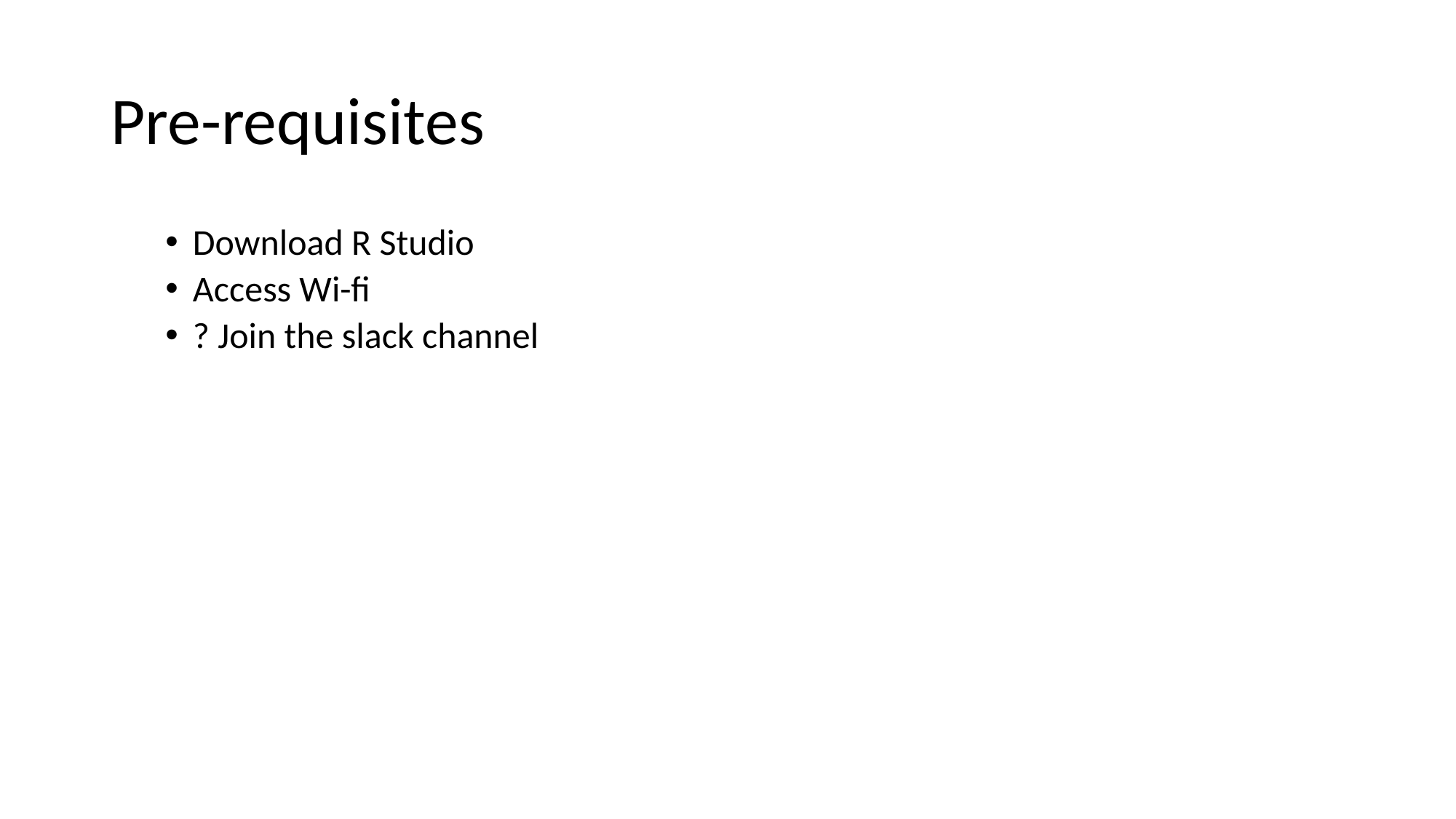

# Pre-requisites
Download R Studio
Access Wi-fi
? Join the slack channel